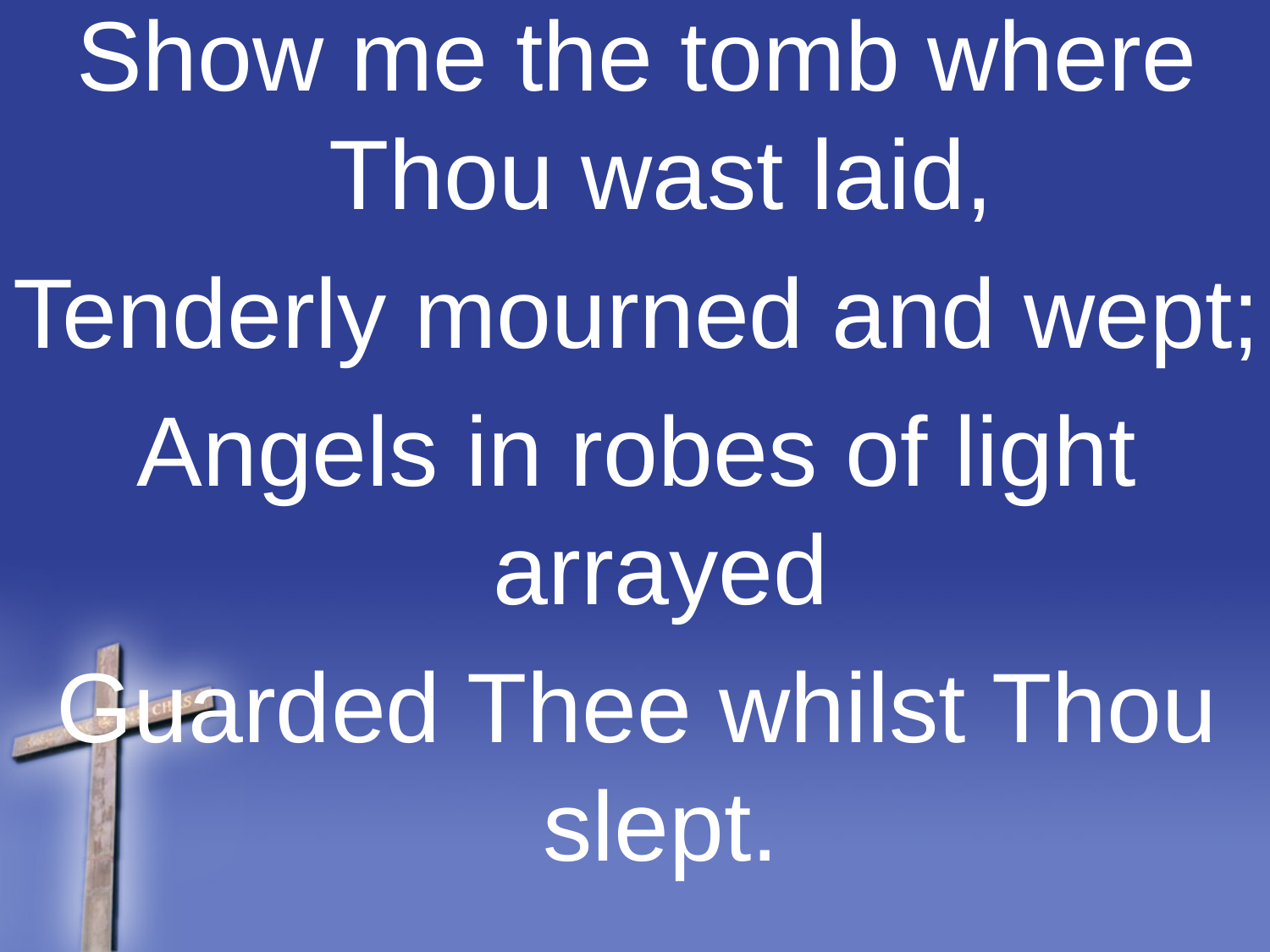

Show me the tomb where Thou wast laid,
Tenderly mourned and wept;
Angels in robes of light arrayed
Guarded Thee whilst Thou slept.